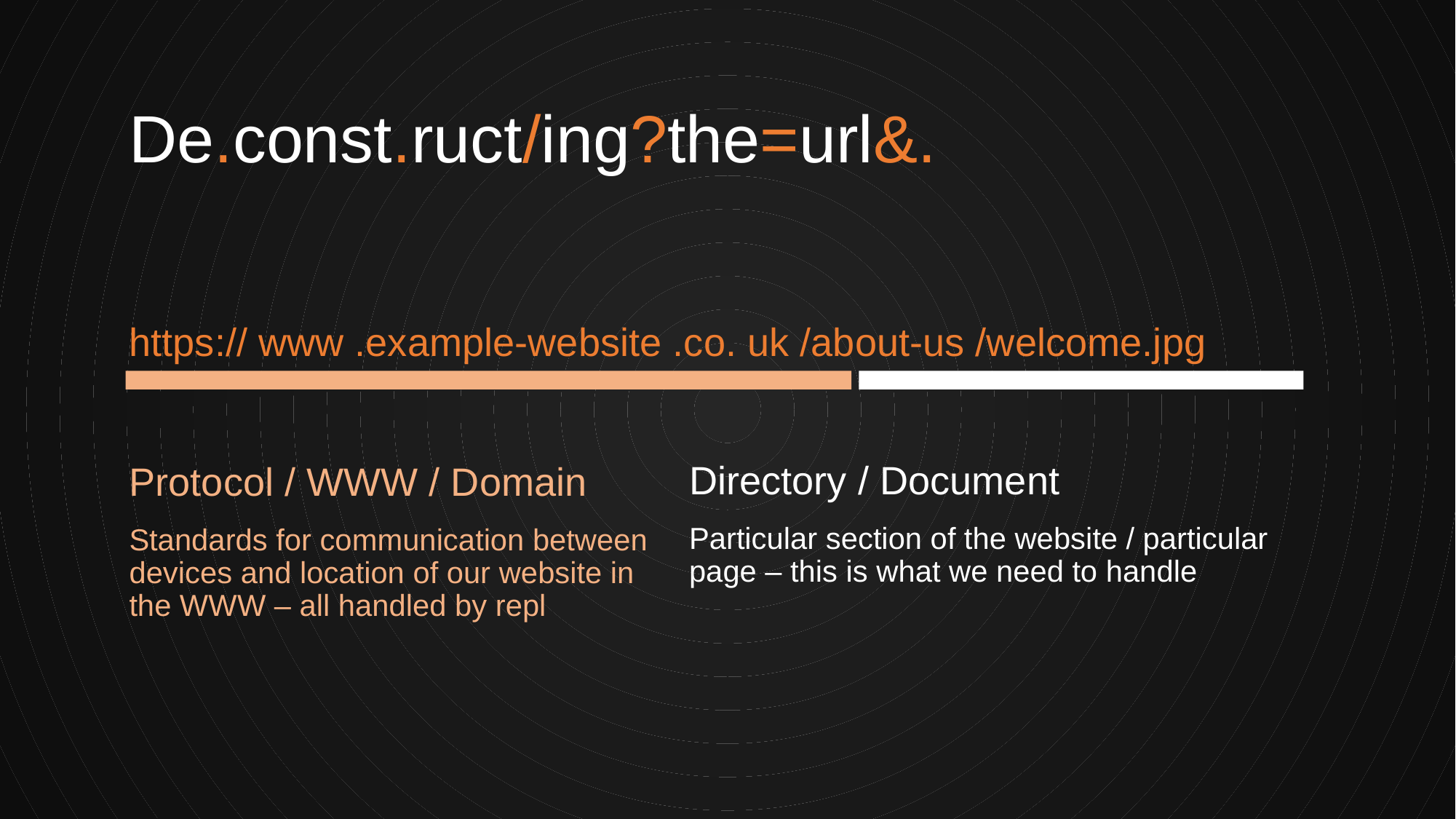

De.const.ruct/ing?the=url&.
# https:// www .example-website .co. uk /about-us /welcome.jpg

Directory / Document

Particular section of the website / particular page – this is what we need to handle
Protocol / WWW / Domain

Standards for communication between devices and location of our website in the WWW – all handled by repl